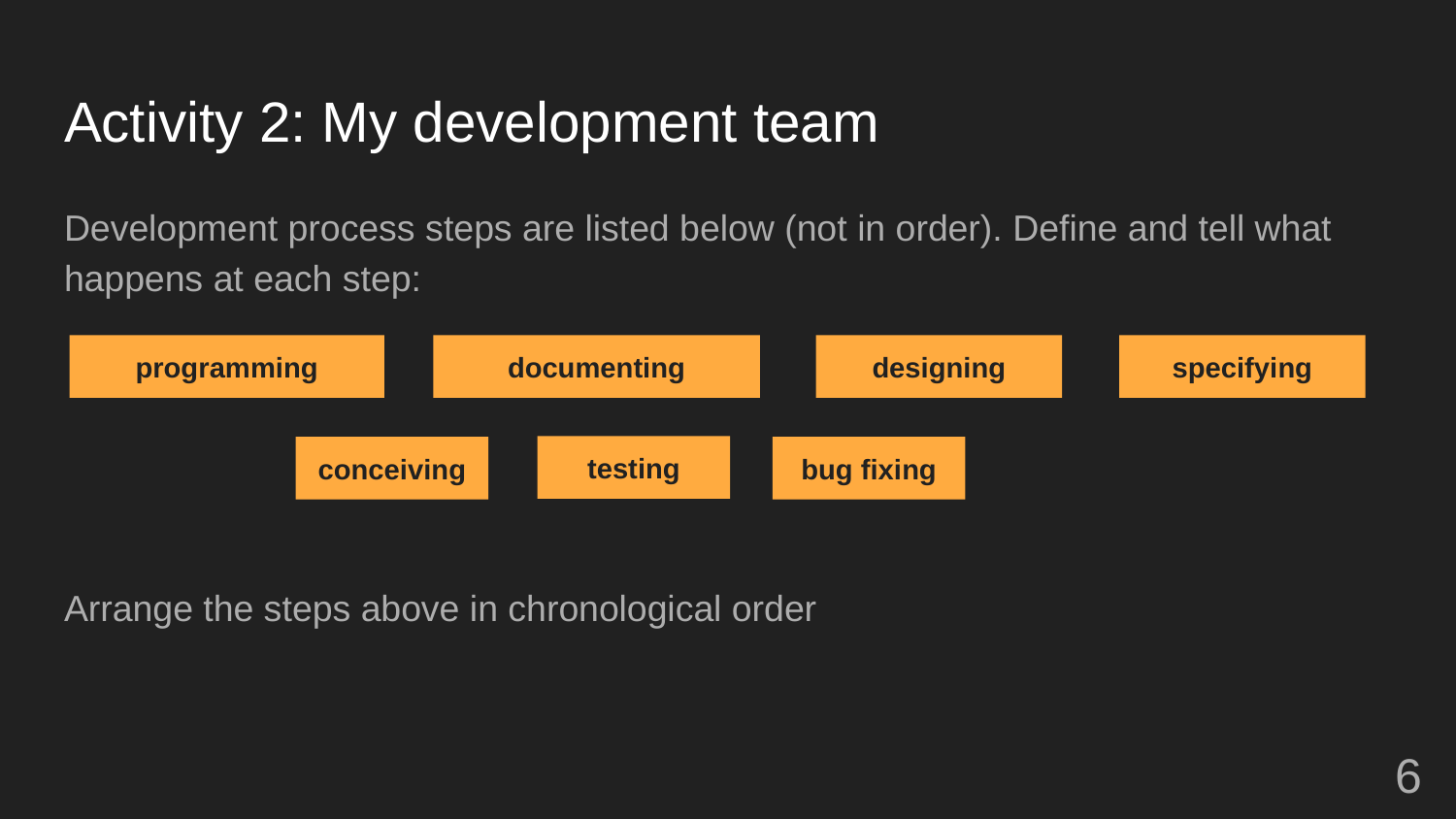

# Activity 2: My development team
Development process steps are listed below (not in order). Define and tell what happens at each step:

Arrange the steps above in chronological order
programming
documenting
designing
specifying
testing
conceiving
bug fixing
6